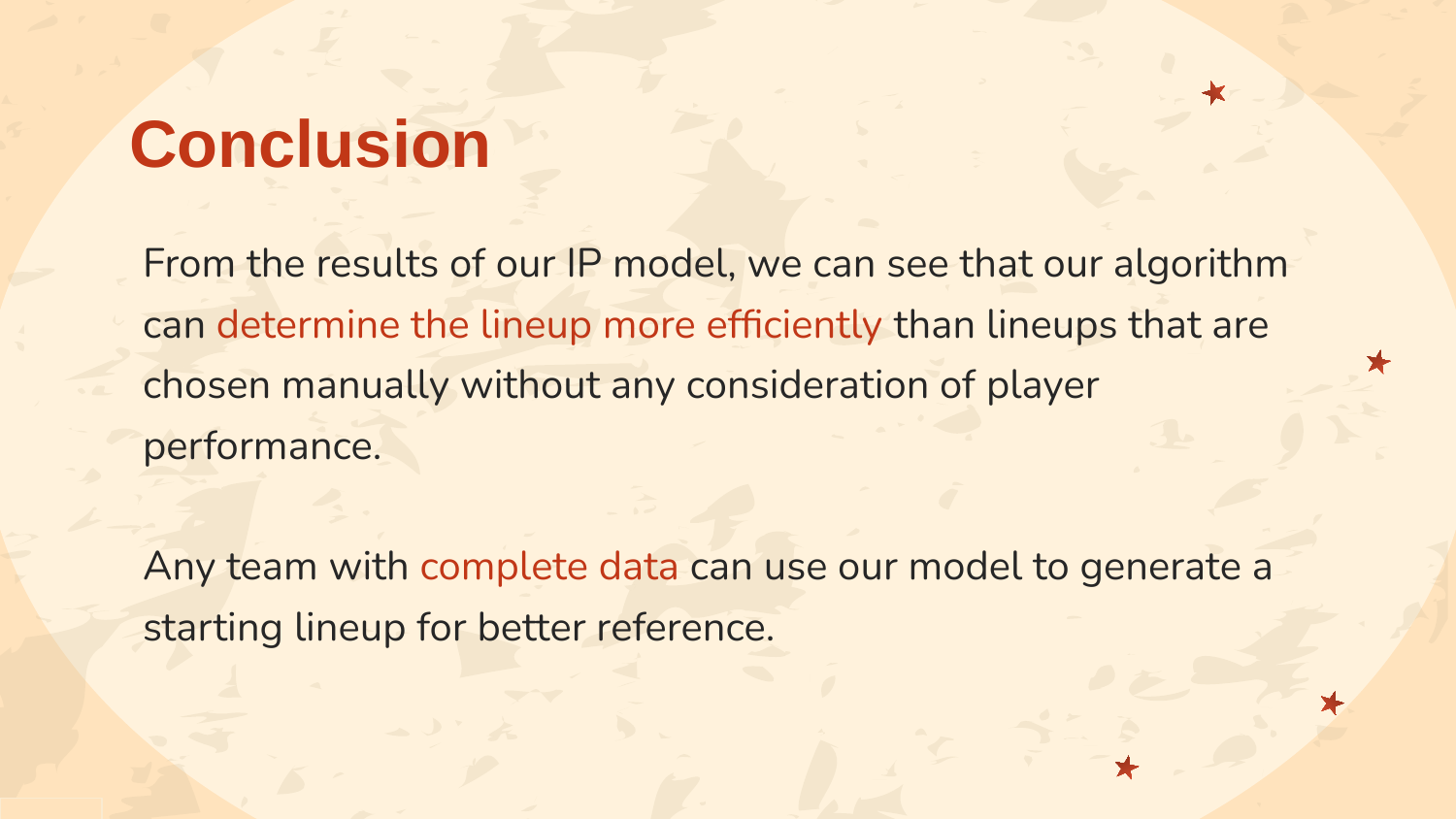

# Conclusion
From the results of our IP model, we can see that our algorithm can determine the lineup more efficiently than lineups that are chosen manually without any consideration of player performance.

Any team with complete data can use our model to generate a starting lineup for better reference.